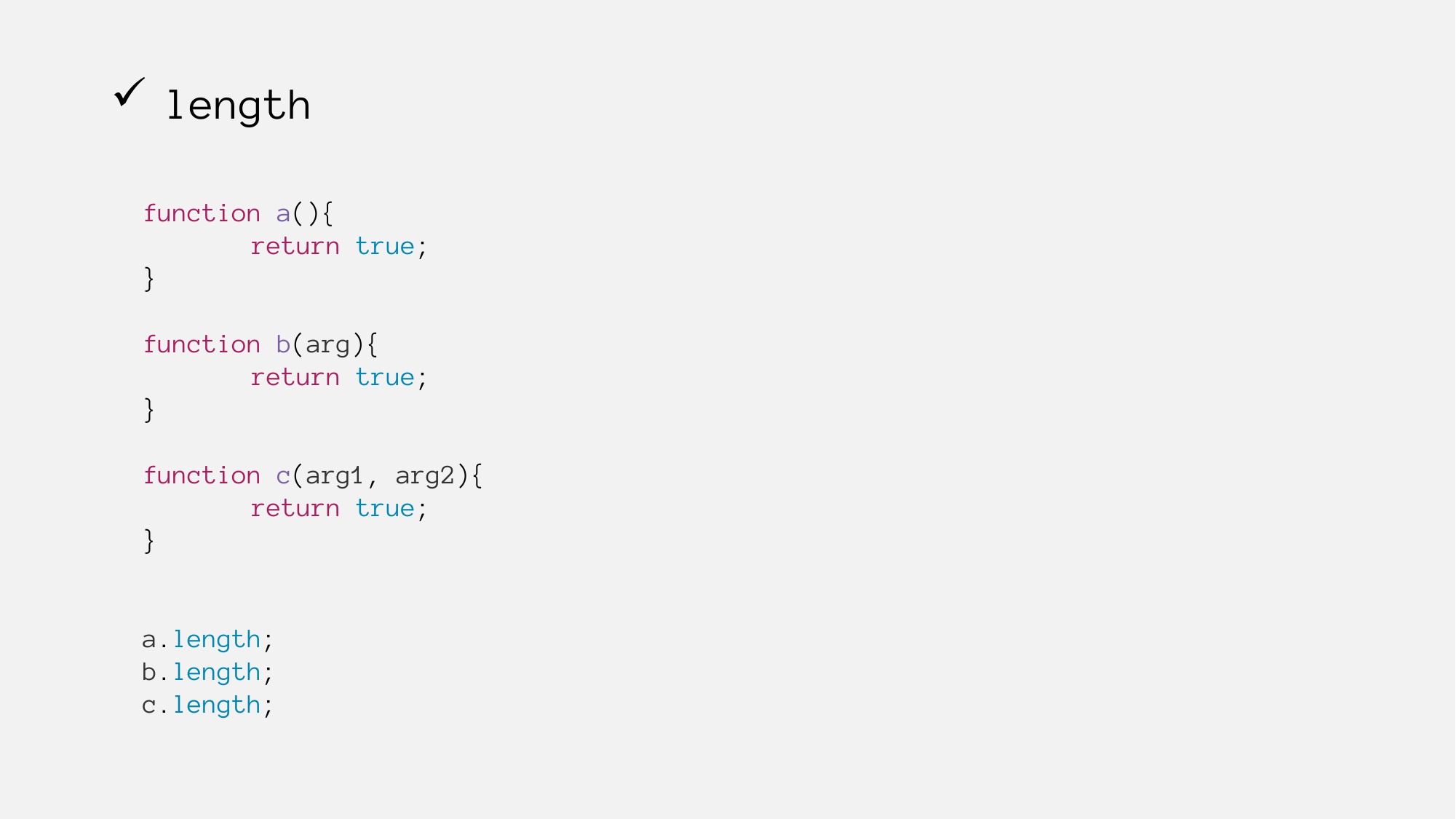

# length
function a(){
	return true;
}

function b(arg){
	return true;
}

function c(arg1, arg2){
	return true;
}

a.length;
b.length;
c.length;